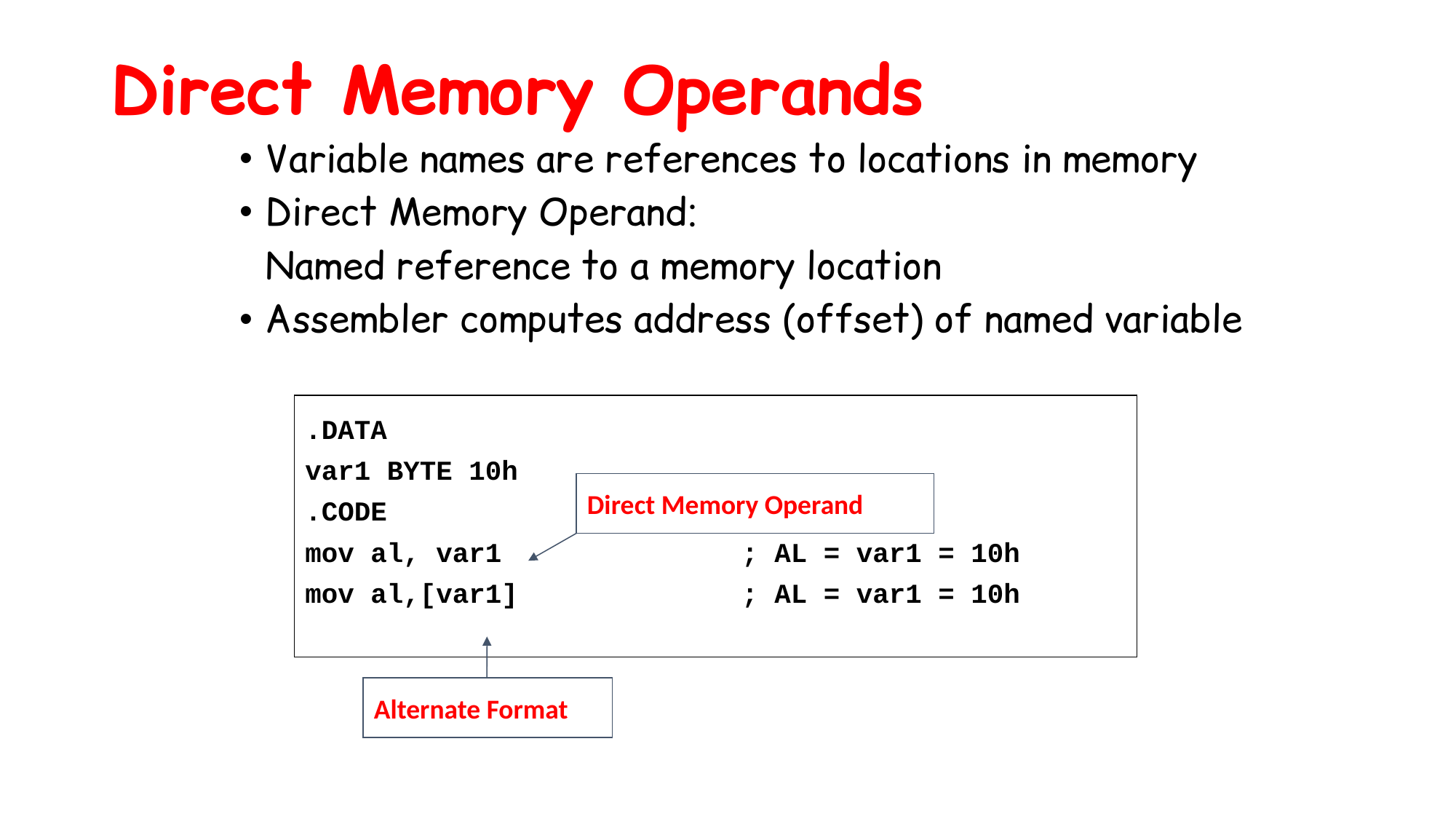

# Direct Memory Operands
Variable names are references to locations in memory
Direct Memory Operand:
	Named reference to a memory location
Assembler computes address (offset) of named variable
.DATA
var1 BYTE 10h
.CODE
mov al, var1	; AL = var1 = 10h
mov al,[var1]	; AL = var1 = 10h
Direct Memory Operand

Alternate Format